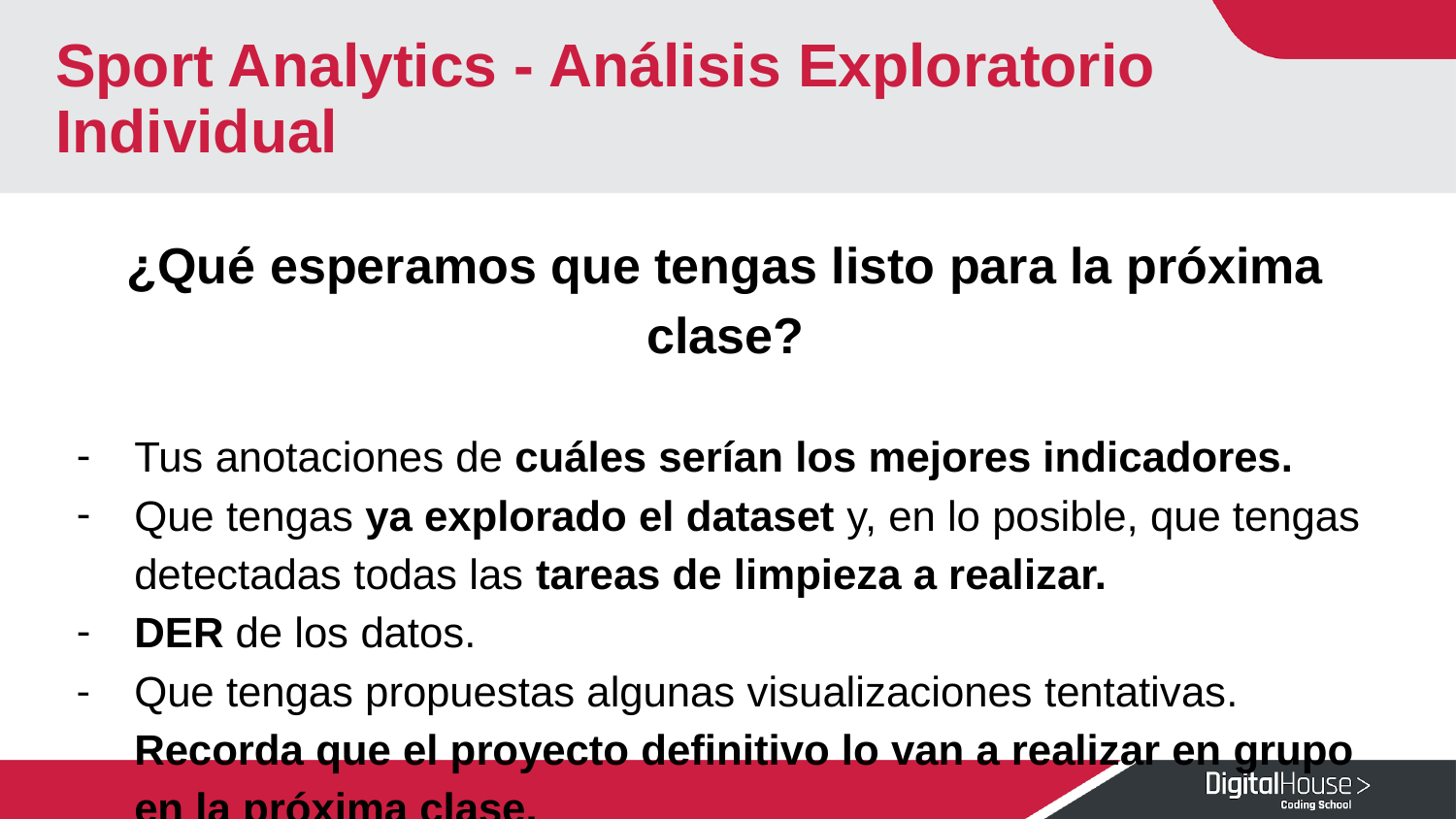

# Sport Analytics - Análisis Exploratorio Individual
¿Qué esperamos que tengas listo para la próxima clase?

Tus anotaciones de cuáles serían los mejores indicadores.
Que tengas ya explorado el dataset y, en lo posible, que tengas detectadas todas las tareas de limpieza a realizar.
DER de los datos.
Que tengas propuestas algunas visualizaciones tentativas. Recorda que el proyecto definitivo lo van a realizar en grupo en la próxima clase.